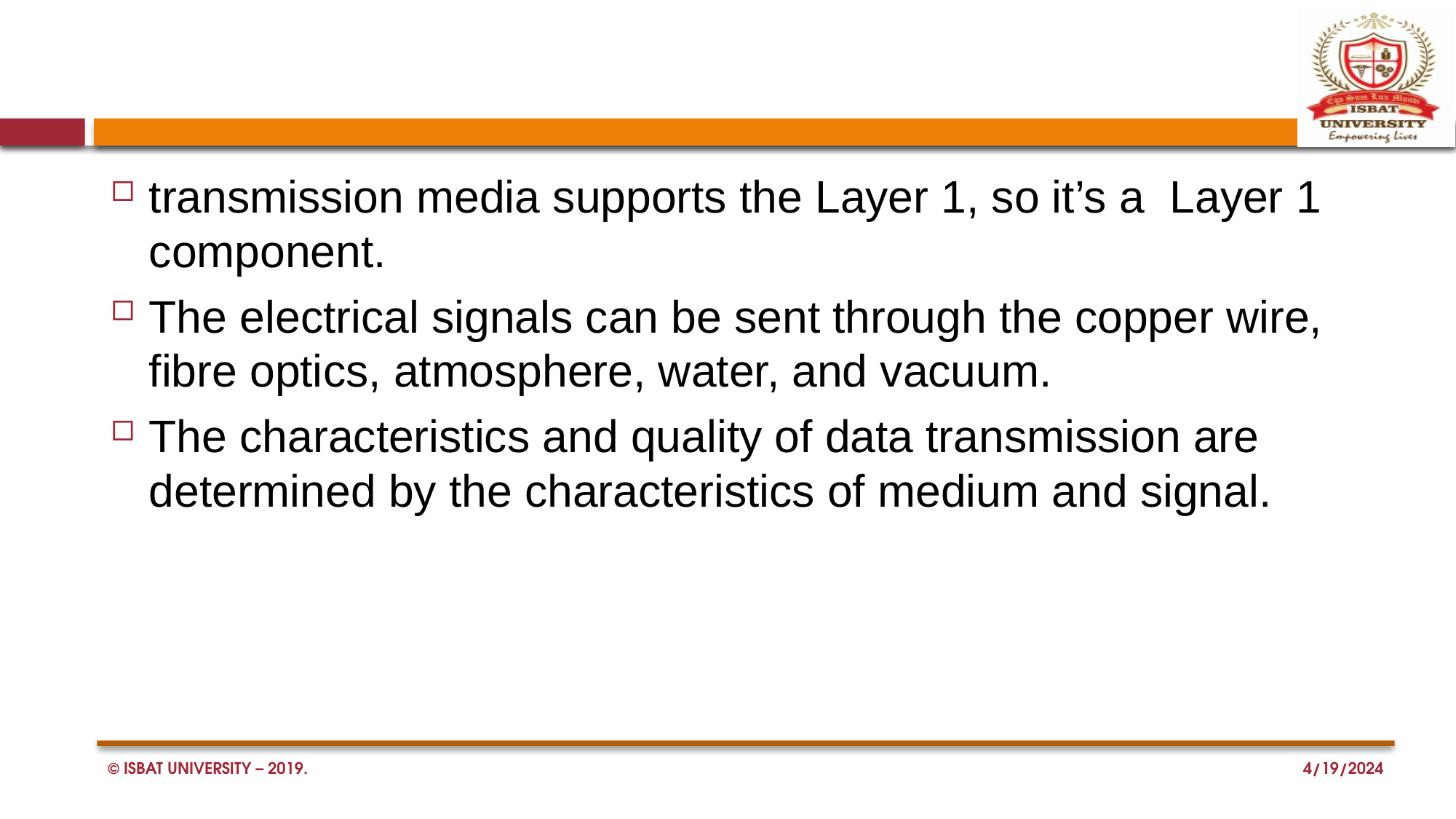

transmission media supports the Layer 1, so it’s a  Layer 1 component.
The electrical signals can be sent through the copper wire, fibre optics, atmosphere, water, and vacuum.
The characteristics and quality of data transmission are determined by the characteristics of medium and signal.